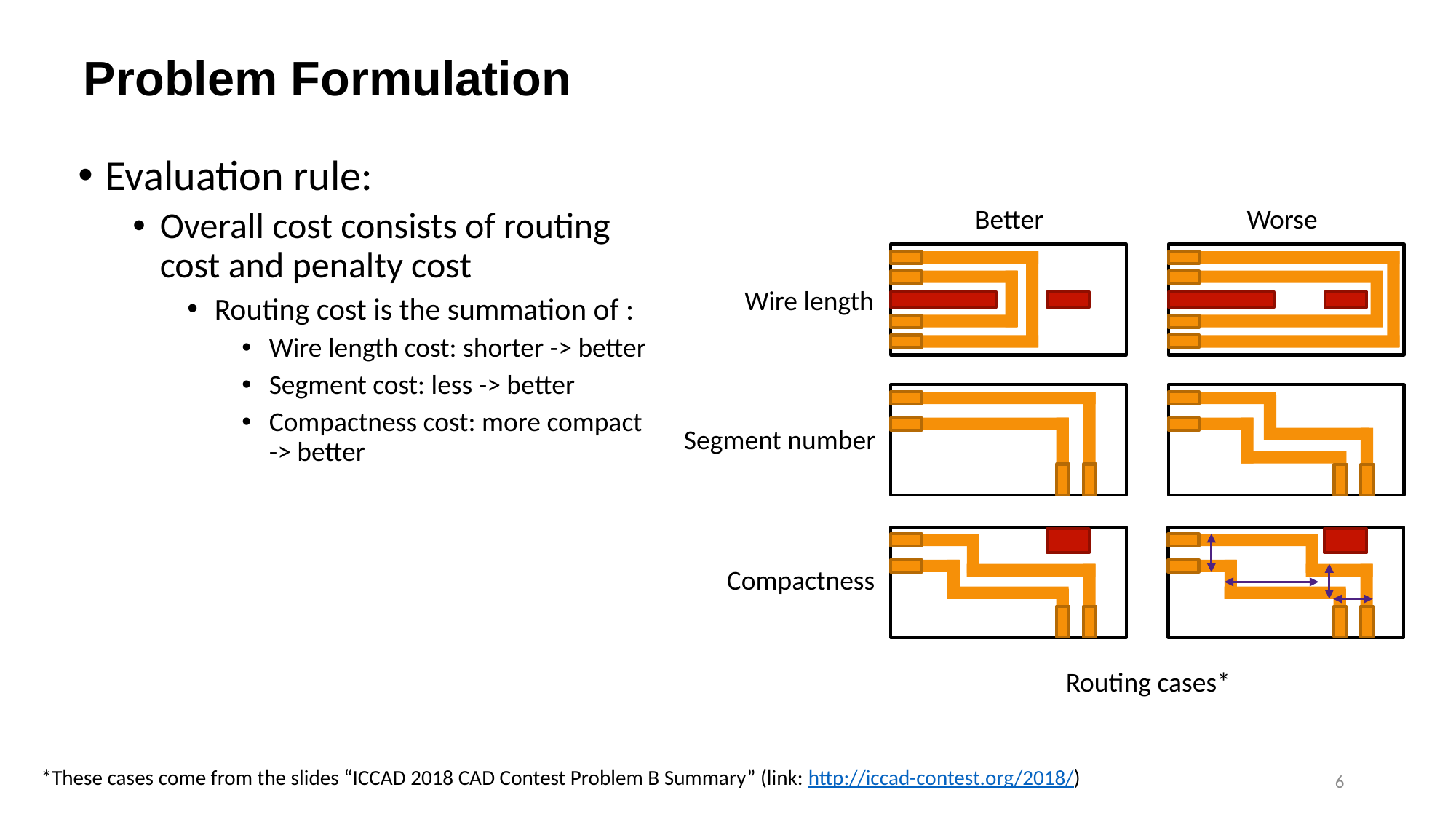

Problem Formulation
Evaluation rule:
Overall cost consists of routing cost and penalty cost
Routing cost is the summation of :
Wire length cost: shorter -> better
Segment cost: less -> better
Compactness cost: more compact -> better

Better
Worse

Wire length
Segment number
Compactness
Routing cases*
*These cases come from the slides “ICCAD 2018 CAD Contest Problem B Summary” (link: http://iccad-contest.org/2018/)
6